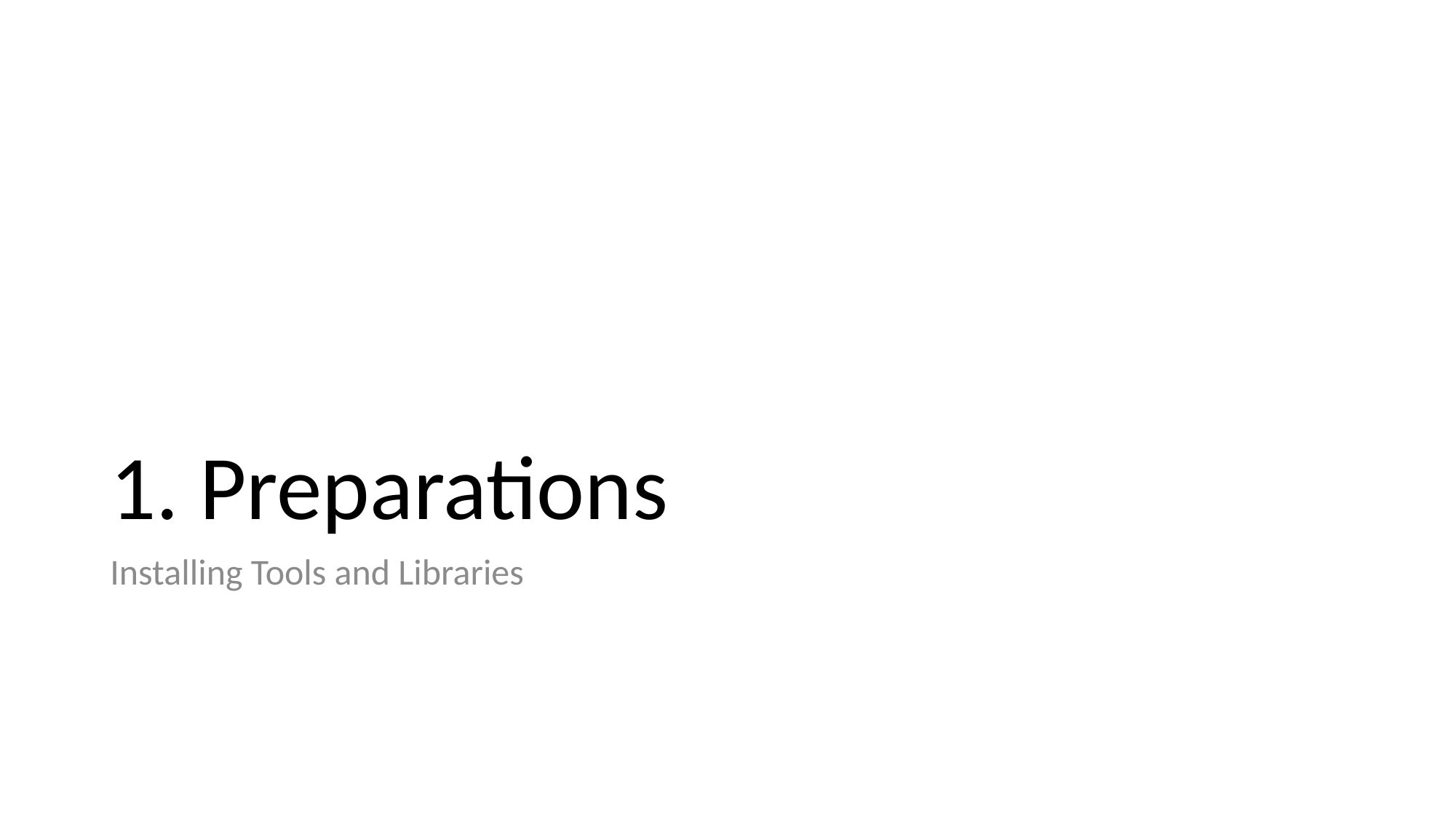

# 1. Preparations
Installing Tools and Libraries